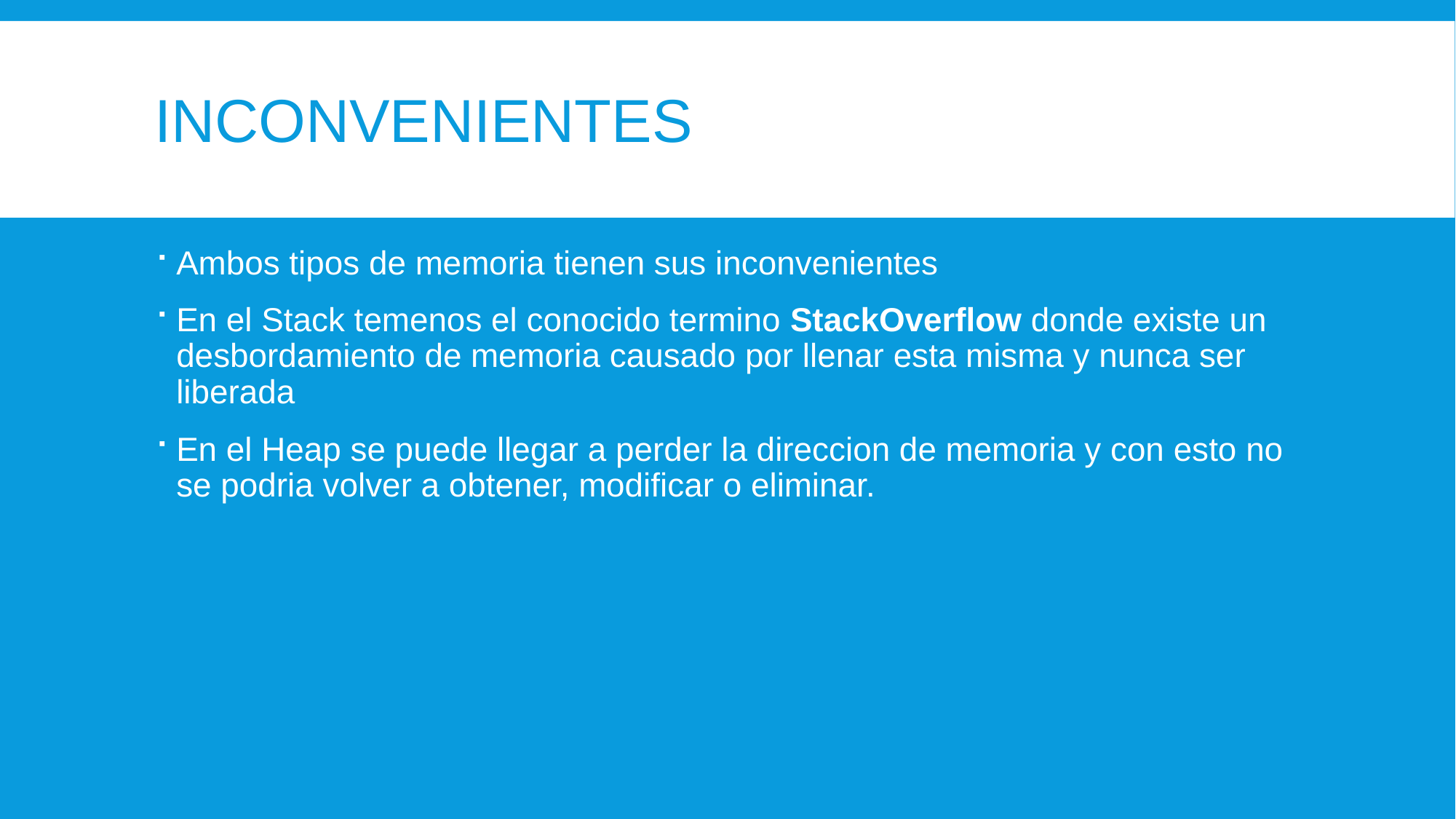

# Inconvenientes
Ambos tipos de memoria tienen sus inconvenientes
En el Stack temenos el conocido termino StackOverflow donde existe un desbordamiento de memoria causado por llenar esta misma y nunca ser liberada
En el Heap se puede llegar a perder la direccion de memoria y con esto no se podria volver a obtener, modificar o eliminar.